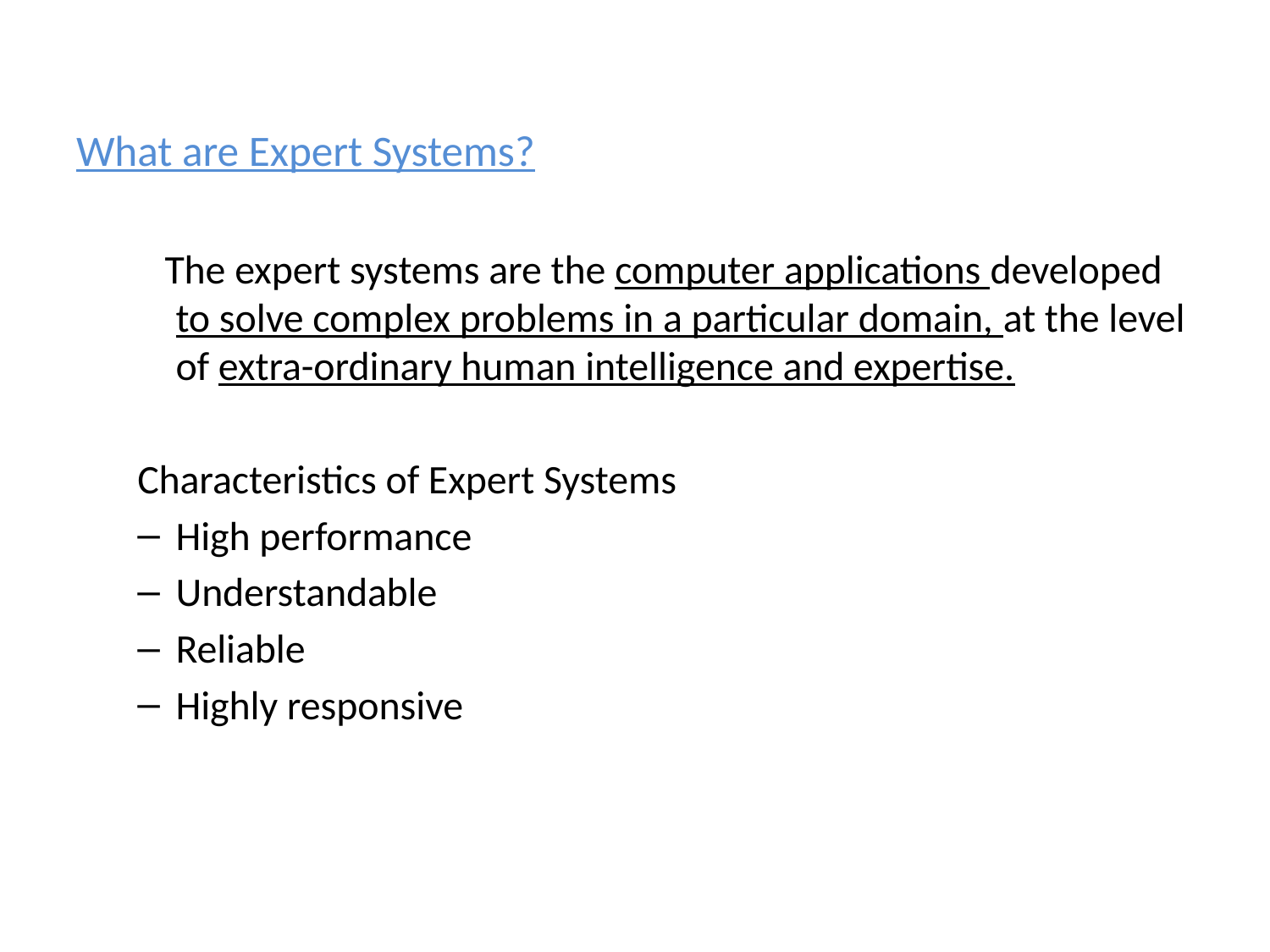

What are Expert Systems?

   The expert systems are the computer applications developed to solve complex problems in a particular domain, at the level of extra-ordinary human intelligence and expertise.

Characteristics of Expert Systems
High performance
Understandable
Reliable
Highly responsive